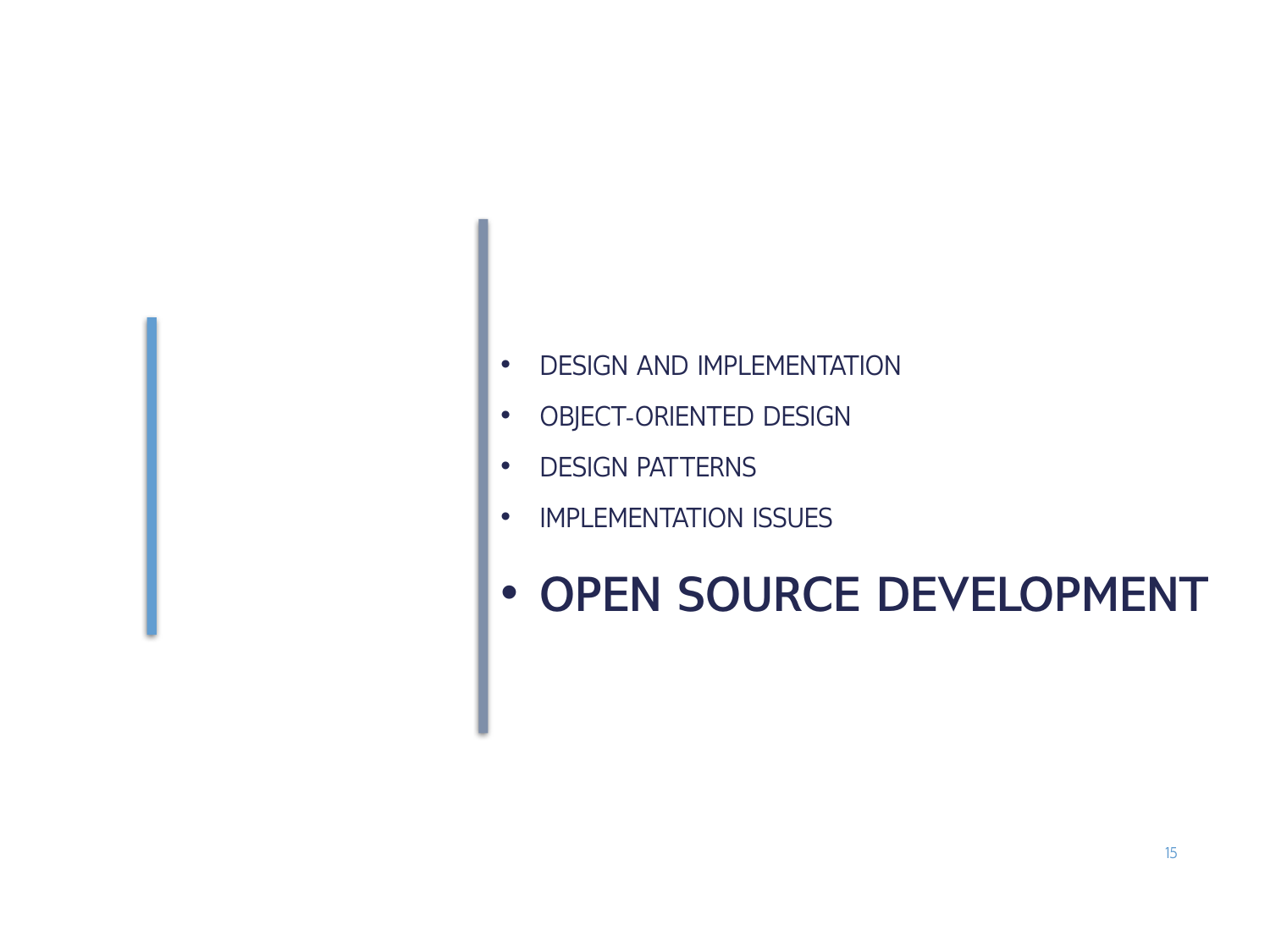

Design and implementation
Object-oriented design
Design patterns
Implementation issues
Open source development

15